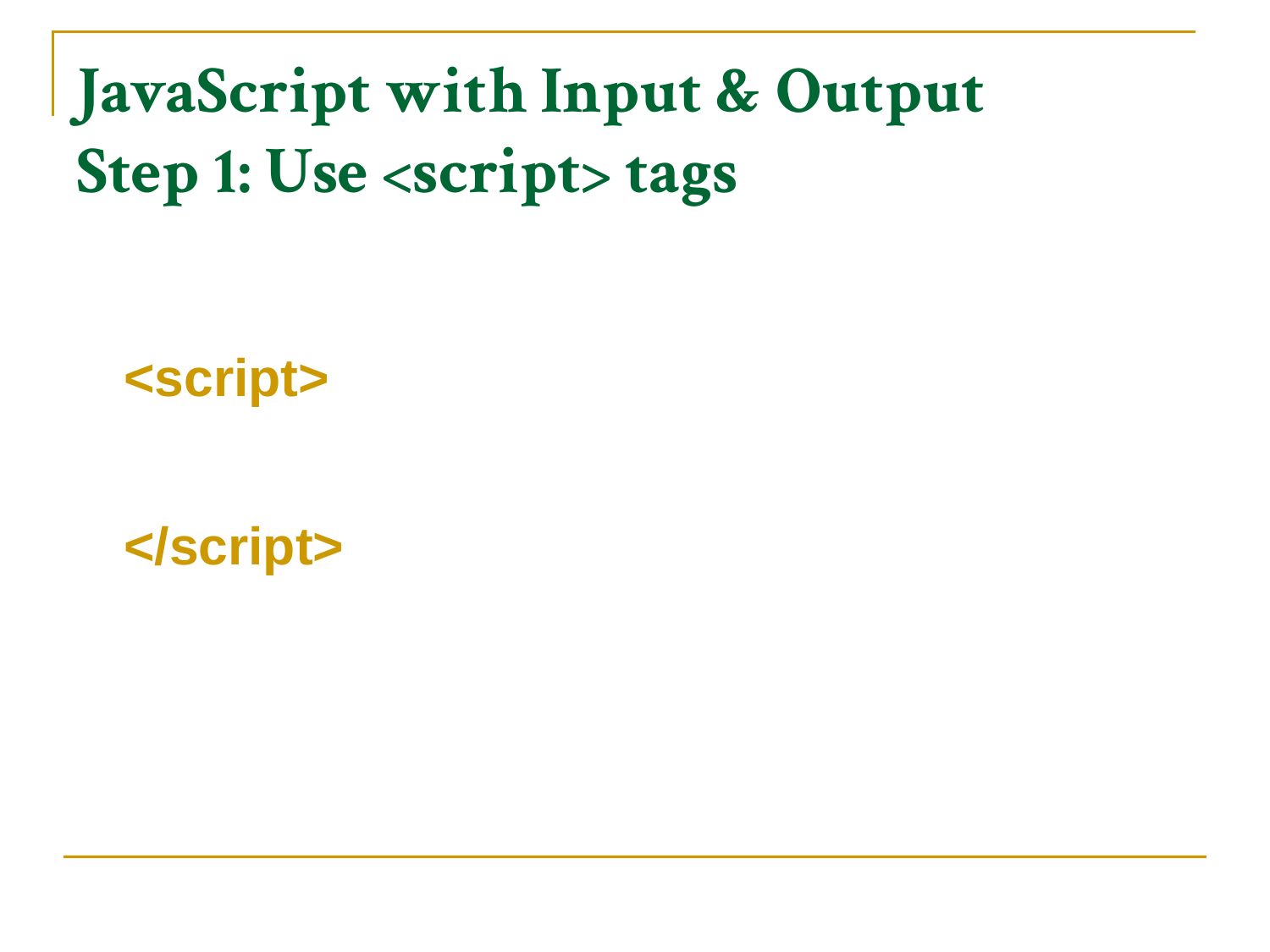

# JavaScript with Input & Output Step 1: Use <script> tags
	<script>

	</script>